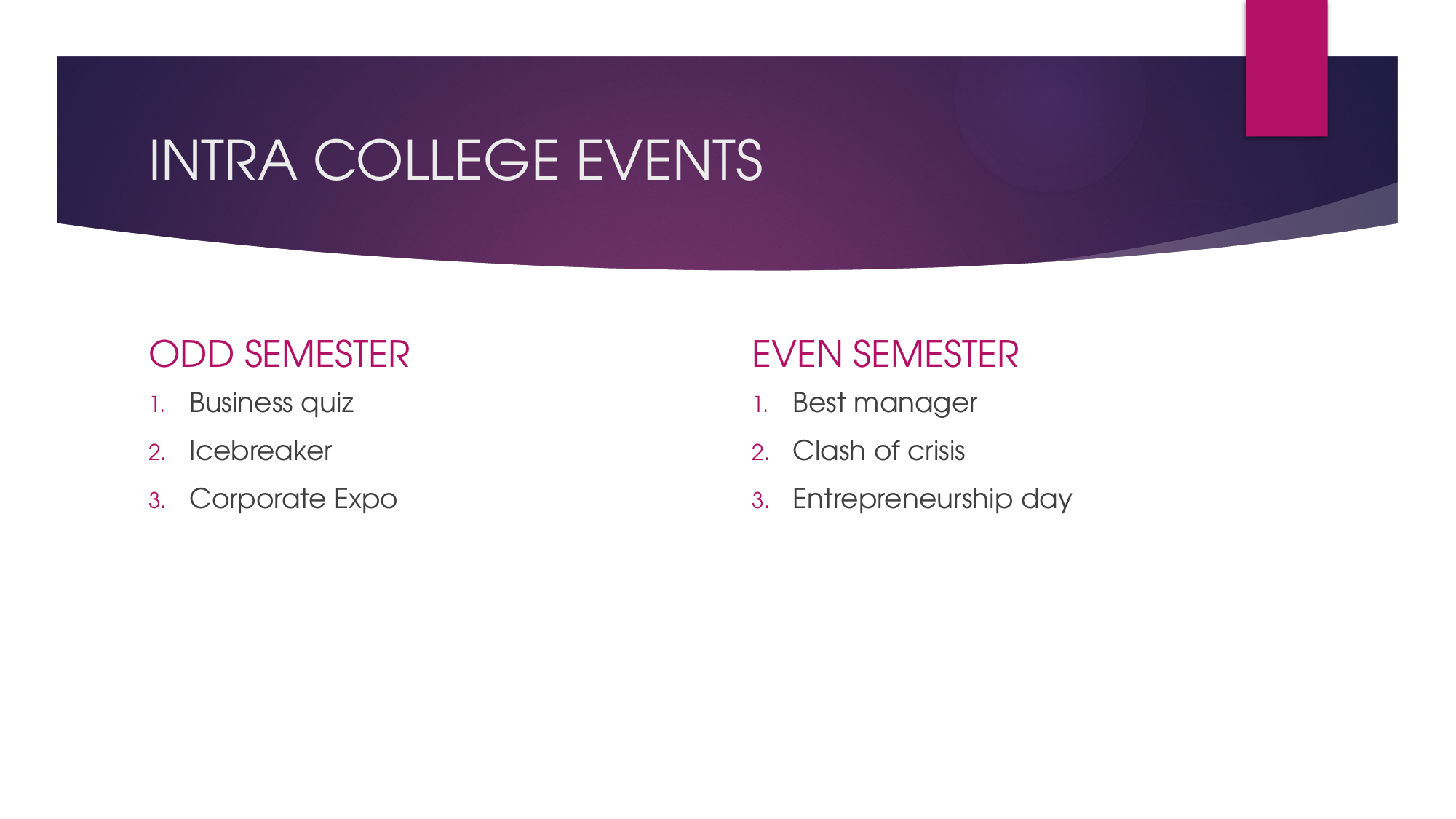

# INTRA COLLEGE EVENTS
ODD SEMESTER
EVEN SEMESTER
Business quiz
Icebreaker
Corporate Expo

Best manager
Clash of crisis
Entrepreneurship day